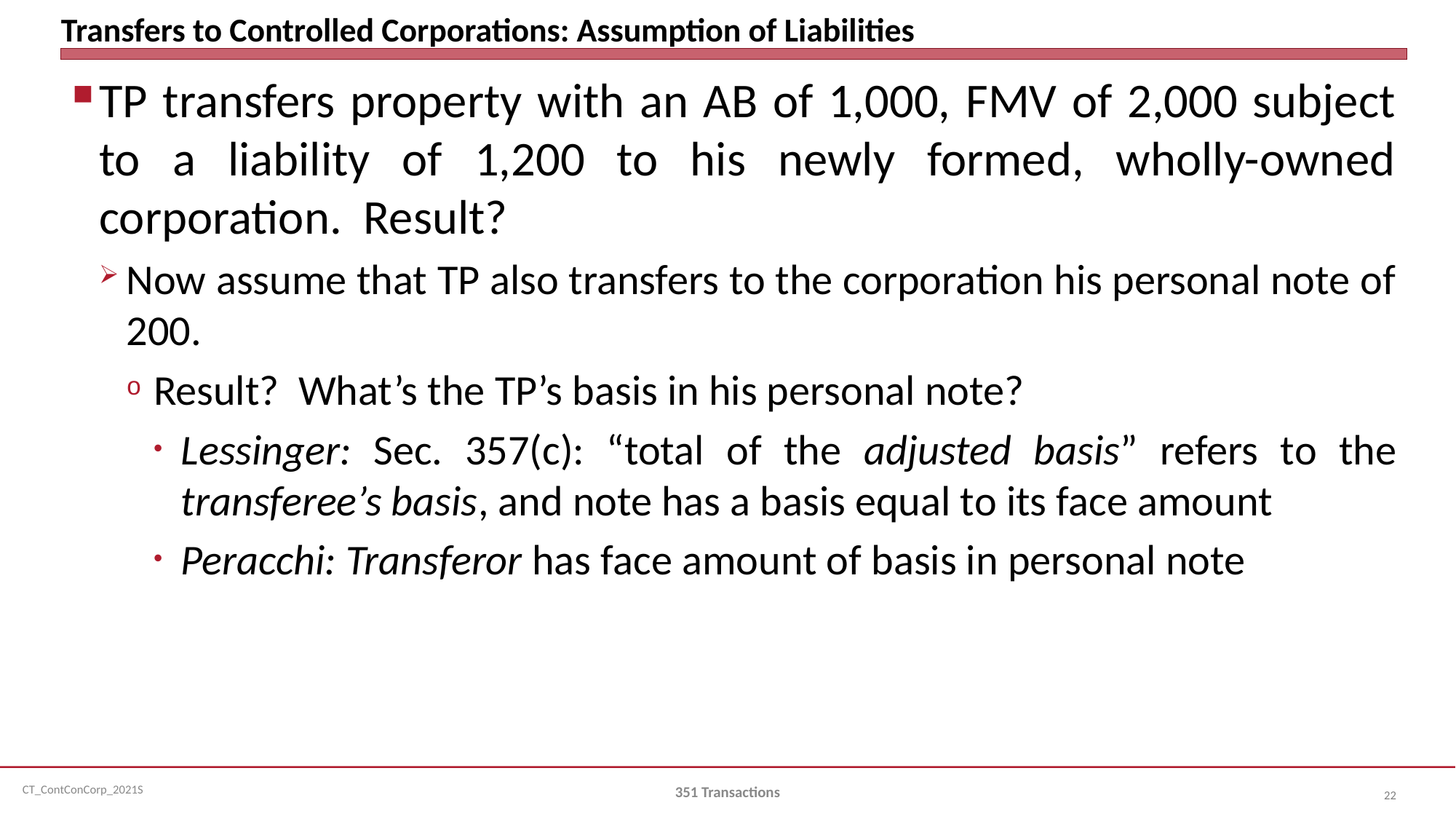

# Transfers to Controlled Corporations: Assumption of Liabilities
TP transfers property with an AB of 1,000, FMV of 2,000 subject to a liability of 1,200 to his newly formed, wholly-owned corporation.  Result?
Now assume that TP also transfers to the corporation his personal note of 200.
Result?  What’s the TP’s basis in his personal note?
Lessinger: Sec. 357(c): “total of the adjusted basis” refers to the transferee’s basis, and note has a basis equal to its face amount
Peracchi: Transferor has face amount of basis in personal note
351 Transactions
22